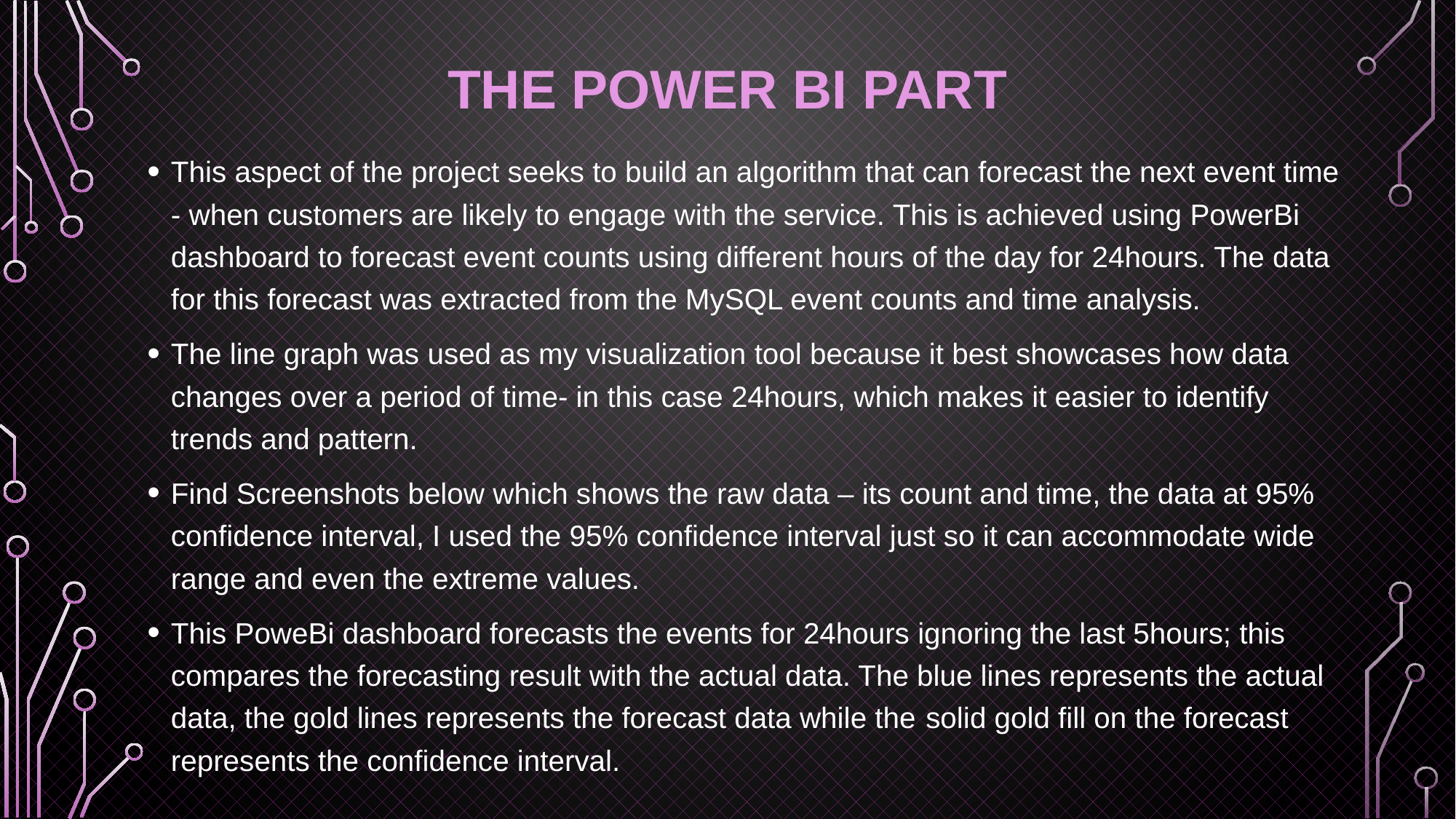

# THE POWER BI PART
This aspect of the project seeks to build an algorithm that can forecast the next event time - when customers are likely to engage with the service. This is achieved using PowerBi dashboard to forecast event counts using different hours of the day for 24hours. The data for this forecast was extracted from the MySQL event counts and time analysis.
The line graph was used as my visualization tool because it best showcases how data changes over a period of time- in this case 24hours, which makes it easier to identify trends and pattern.
Find Screenshots below which shows the raw data – its count and time, the data at 95% confidence interval, I used the 95% confidence interval just so it can accommodate wide range and even the extreme values.
This PoweBi dashboard forecasts the events for 24hours ignoring the last 5hours; this compares the forecasting result with the actual data. The blue lines represents the actual data, the gold lines represents the forecast data while the solid gold fill on the forecast represents the confidence interval.